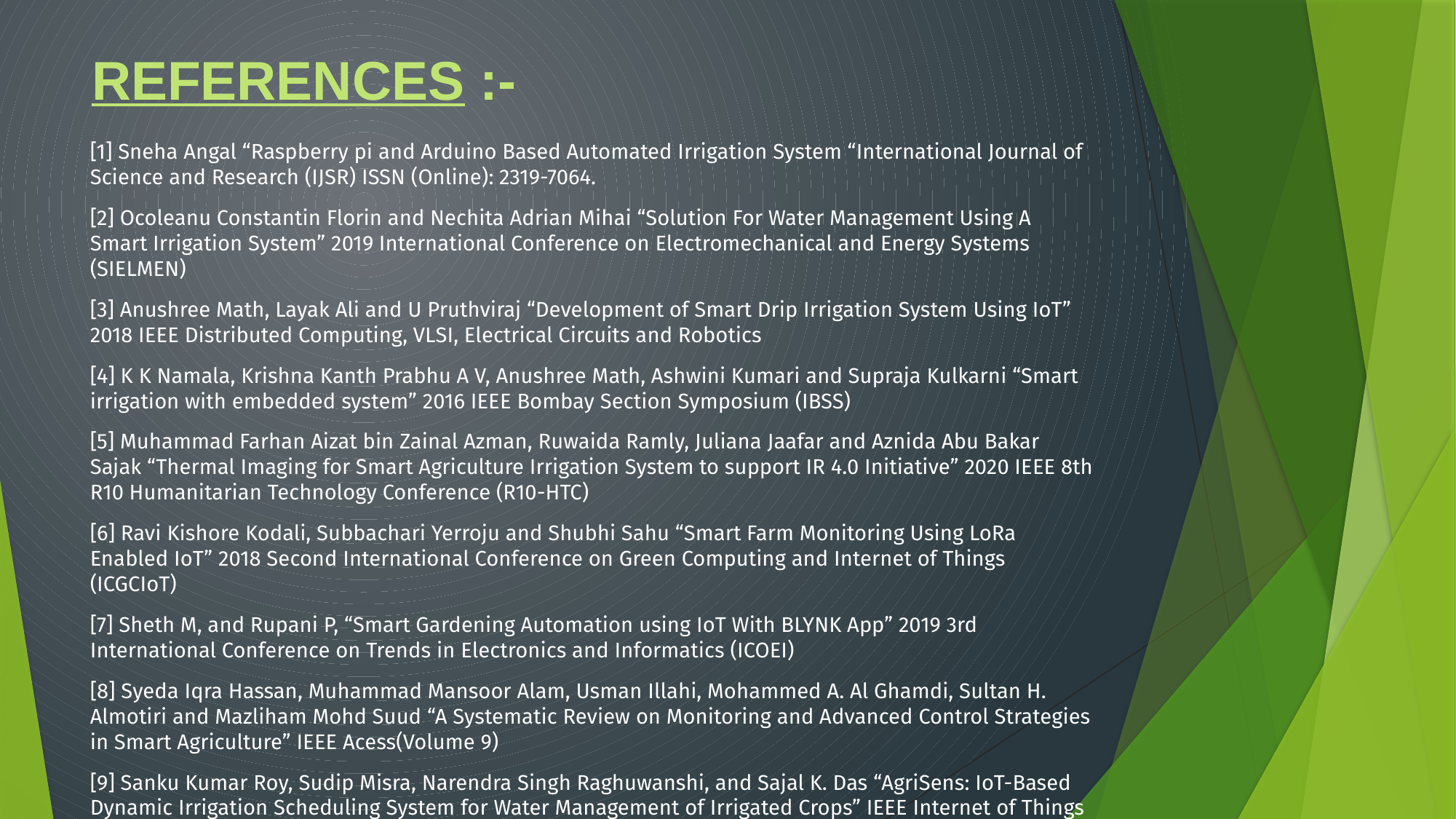

# REFERENCES :-
[1] Sneha Angal “Raspberry pi and Arduino Based Automated Irrigation System “International Journal of Science and Research (IJSR) ISSN (Online): 2319-7064.
[2] Ocoleanu Constantin Florin and Nechita Adrian Mihai “Solution For Water Management Using A Smart Irrigation System” 2019 International Conference on Electromechanical and Energy Systems (SIELMEN)
[3] Anushree Math, Layak Ali and U Pruthviraj “Development of Smart Drip Irrigation System Using IoT” 2018 IEEE Distributed Computing, VLSI, Electrical Circuits and Robotics
[4] K K Namala, Krishna Kanth Prabhu A V, Anushree Math, Ashwini Kumari and Supraja Kulkarni “Smart irrigation with embedded system” 2016 IEEE Bombay Section Symposium (IBSS)
[5] Muhammad Farhan Aizat bin Zainal Azman, Ruwaida Ramly, Juliana Jaafar and Aznida Abu Bakar Sajak “Thermal Imaging for Smart Agriculture Irrigation System to support IR 4.0 Initiative” 2020 IEEE 8th R10 Humanitarian Technology Conference (R10-HTC)
[6] Ravi Kishore Kodali, Subbachari Yerroju and Shubhi Sahu “Smart Farm Monitoring Using LoRa Enabled IoT” 2018 Second International Conference on Green Computing and Internet of Things (ICGCIoT)
[7] Sheth M, and Rupani P, “Smart Gardening Automation using IoT With BLYNK App” 2019 3rd International Conference on Trends in Electronics and Informatics (ICOEI)
[8] Syeda Iqra Hassan, Muhammad Mansoor Alam, Usman Illahi, Mohammed A. Al Ghamdi, Sultan H. Almotiri and Mazliham Mohd Suud “A Systematic Review on Monitoring and Advanced Control Strategies in Smart Agriculture” IEEE Acess(Volume 9)
[9] Sanku Kumar Roy, Sudip Misra, Narendra Singh Raghuwanshi, and Sajal K. Das “AgriSens: IoT-Based Dynamic Irrigation Scheduling System for Water Management of Irrigated Crops” IEEE Internet of Things Journal ( Volume:8, Issue:6, March 15,2021 )